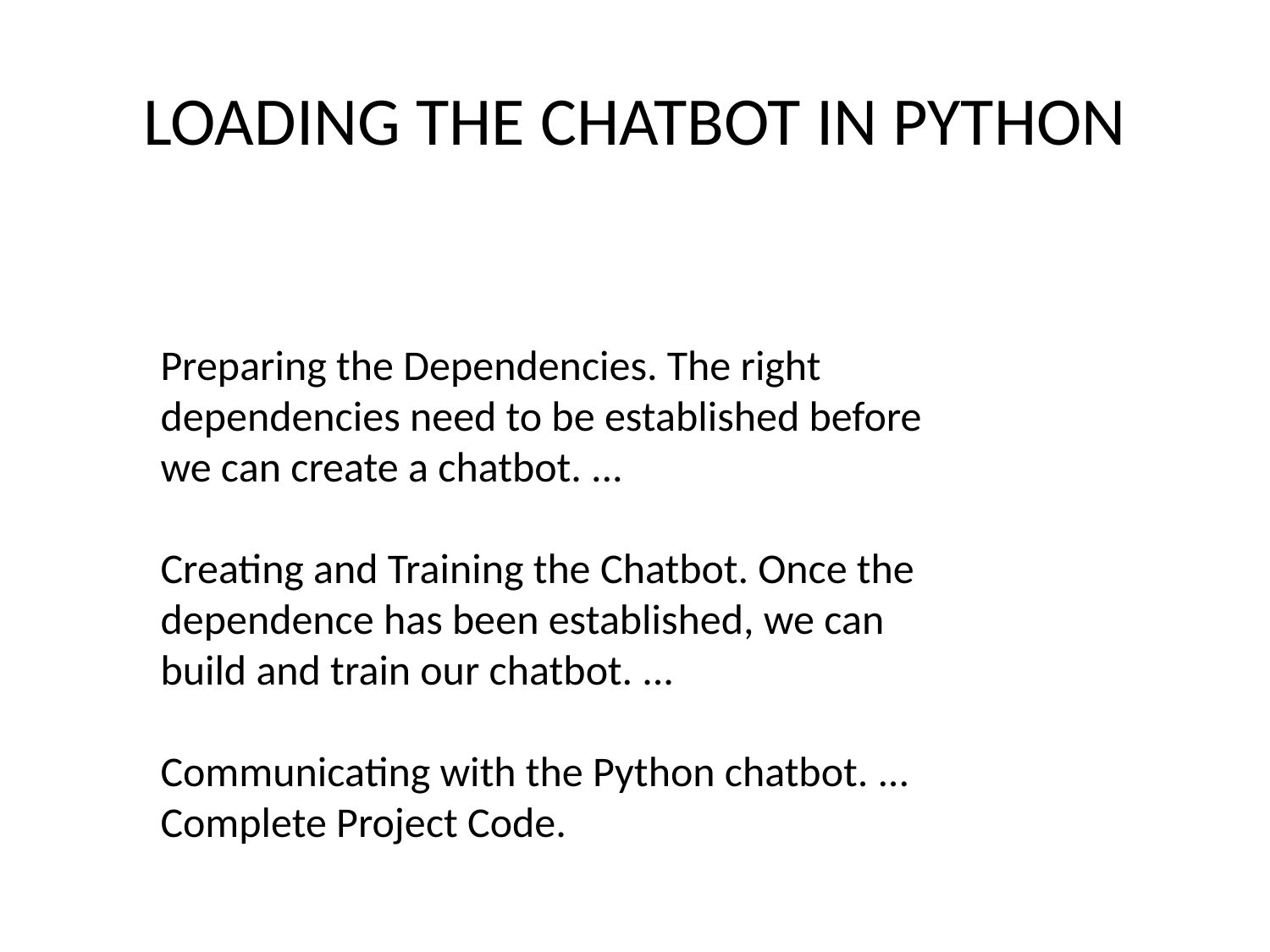

# LOADING THE CHATBOT IN PYTHON

Preparing the Dependencies. The right dependencies need to be established before we can create a chatbot. ...

Creating and Training the Chatbot. Once the dependence has been established, we can build and train our chatbot. ...

Communicating with the Python chatbot. ...
Complete Project Code.